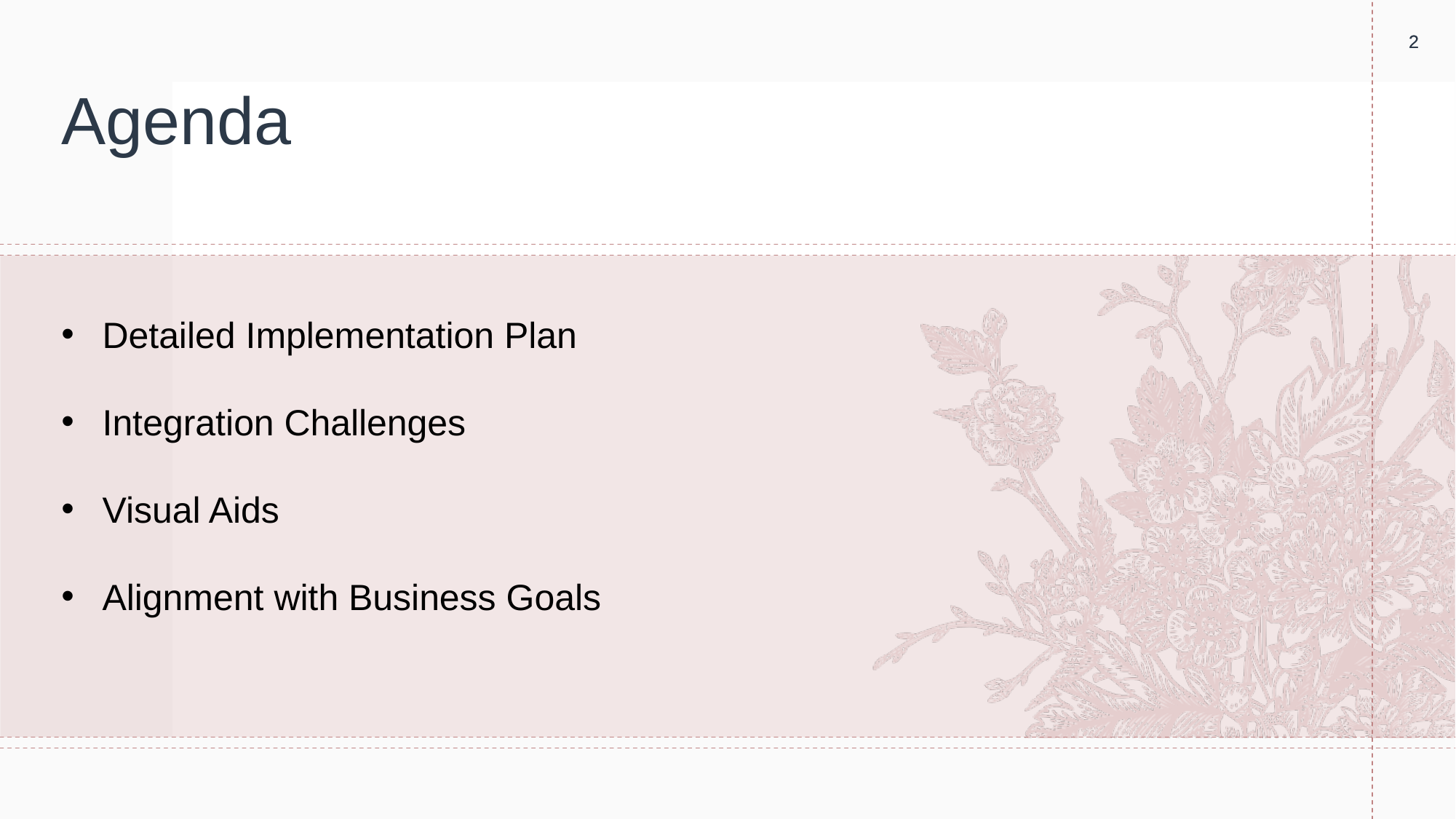

2
2
# Agenda
Detailed Implementation Plan

Integration Challenges

Visual Aids

Alignment with Business Goals